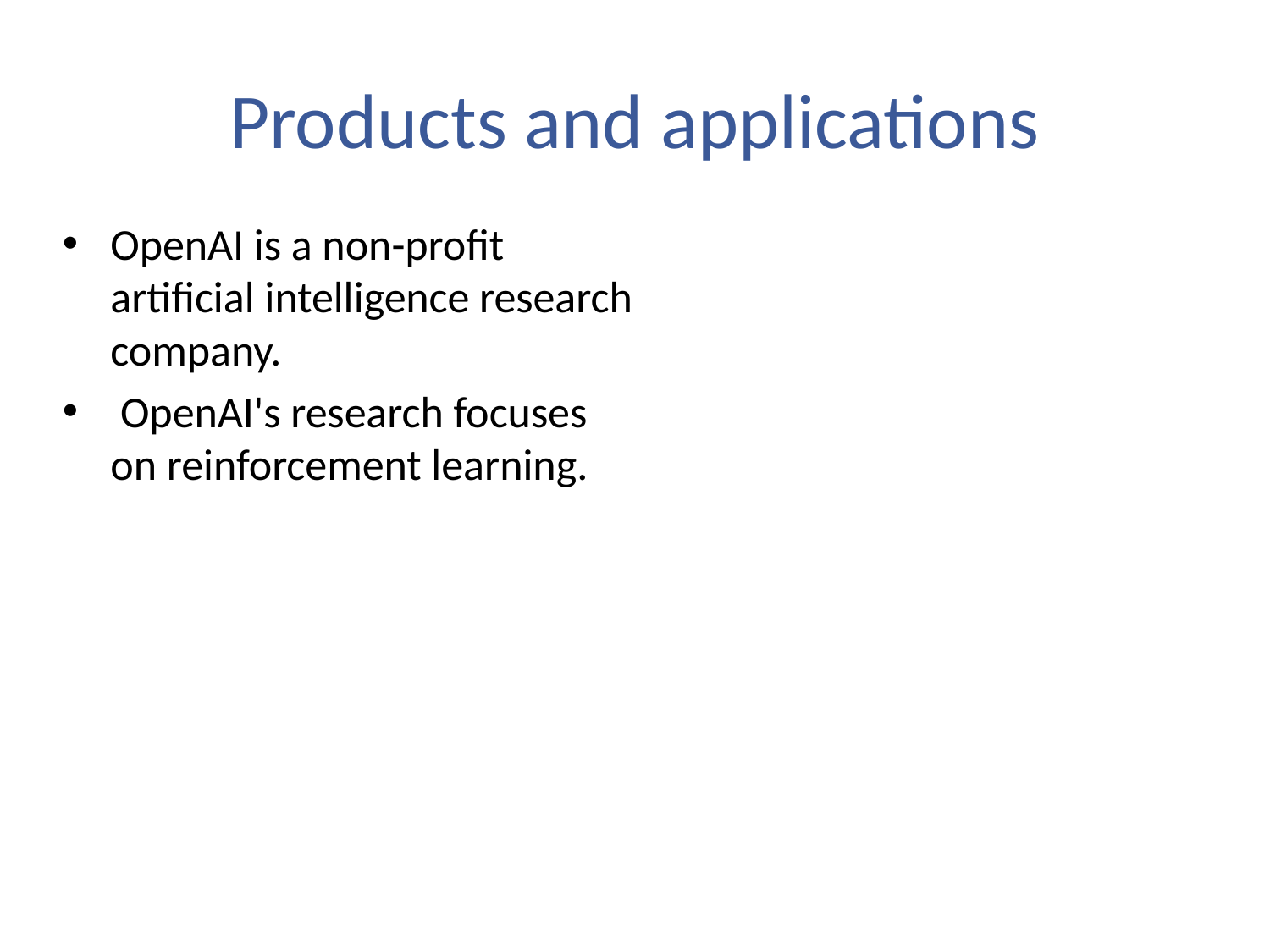

# Products and applications
OpenAI is a non-profit artificial intelligence research company.
 OpenAI's research focuses on reinforcement learning.